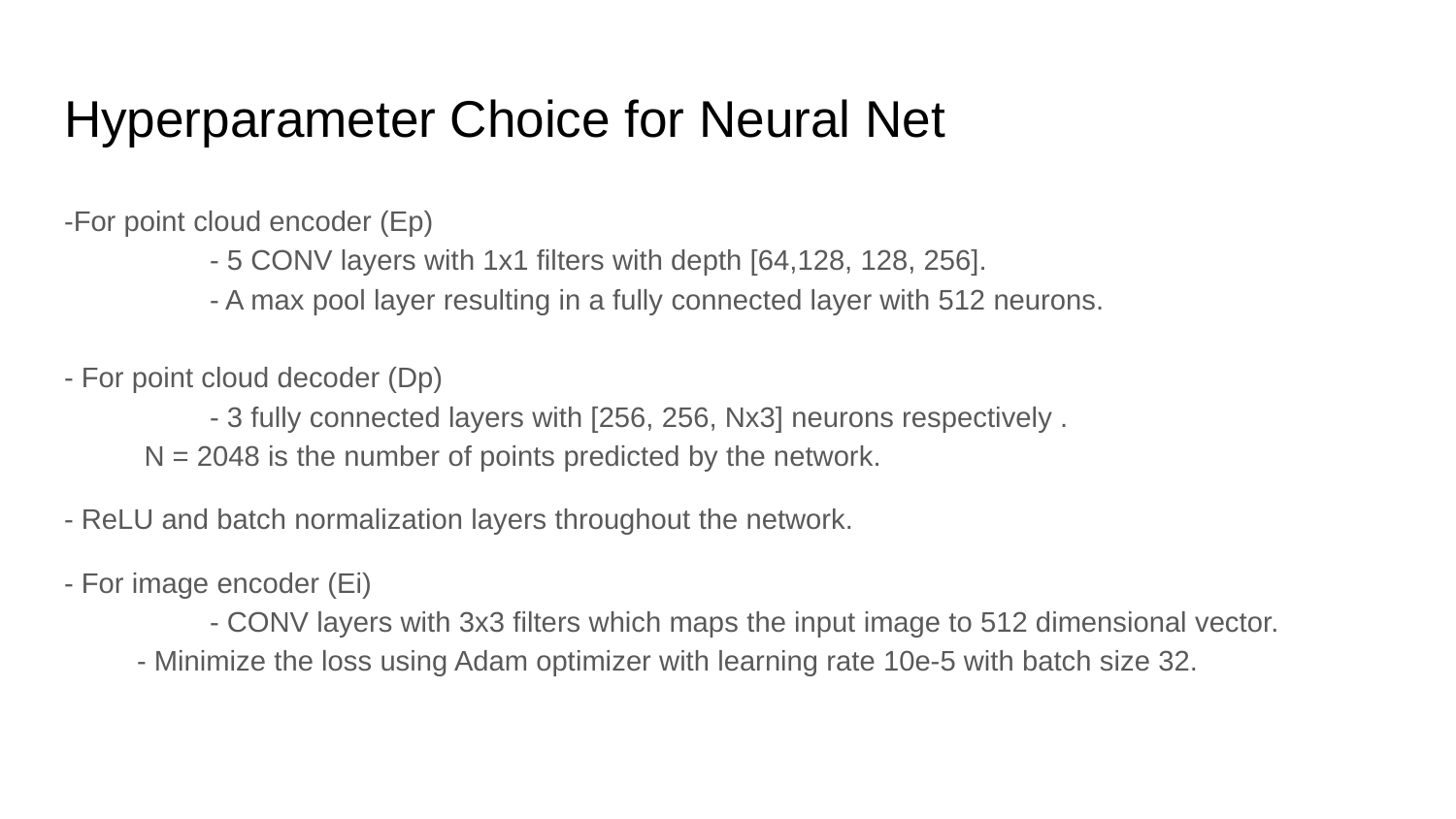

# Hyperparameter Choice for Neural Net
-For point cloud encoder (Ep)
	- 5 CONV layers with 1x1 filters with depth [64,128, 128, 256].
	- A max pool layer resulting in a fully connected layer with 512 neurons.

- For point cloud decoder (Dp)
	- 3 fully connected layers with [256, 256, Nx3] neurons respectively .
          N = 2048 is the number of points predicted by the network.
- ReLU and batch normalization layers throughout the network.
- For image encoder (Ei)
	- CONV layers with 3x3 filters which maps the input image to 512 dimensional vector.
- Minimize the loss using Adam optimizer with learning rate 10e-5 with batch size 32.